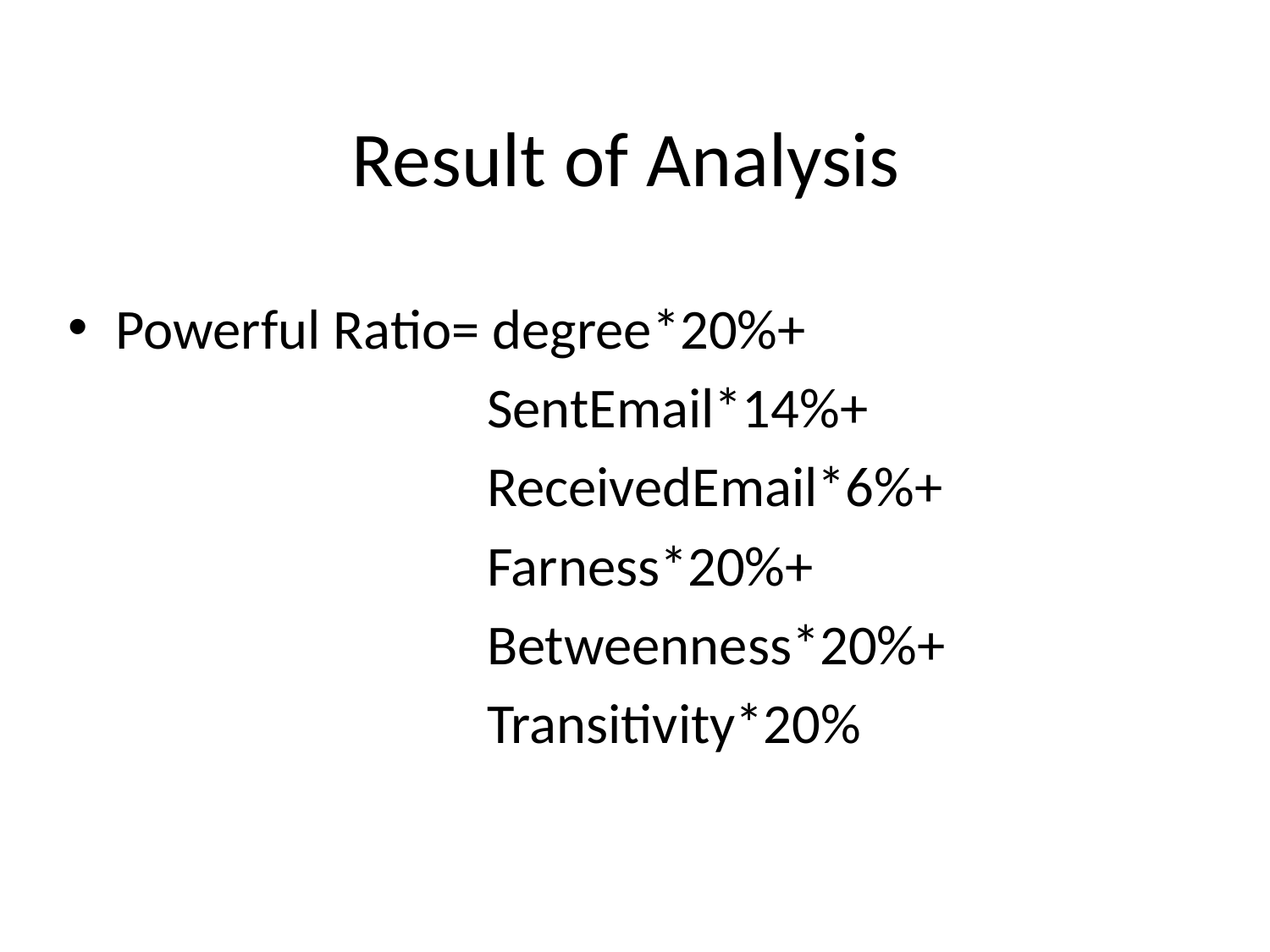

# Result of Analysis
Powerful Ratio= degree*20%+
                                 SentEmail*14%+
                                 ReceivedEmail*6%+
                                 Farness*20%+
                                 Betweenness*20%+
                                 Transitivity*20%